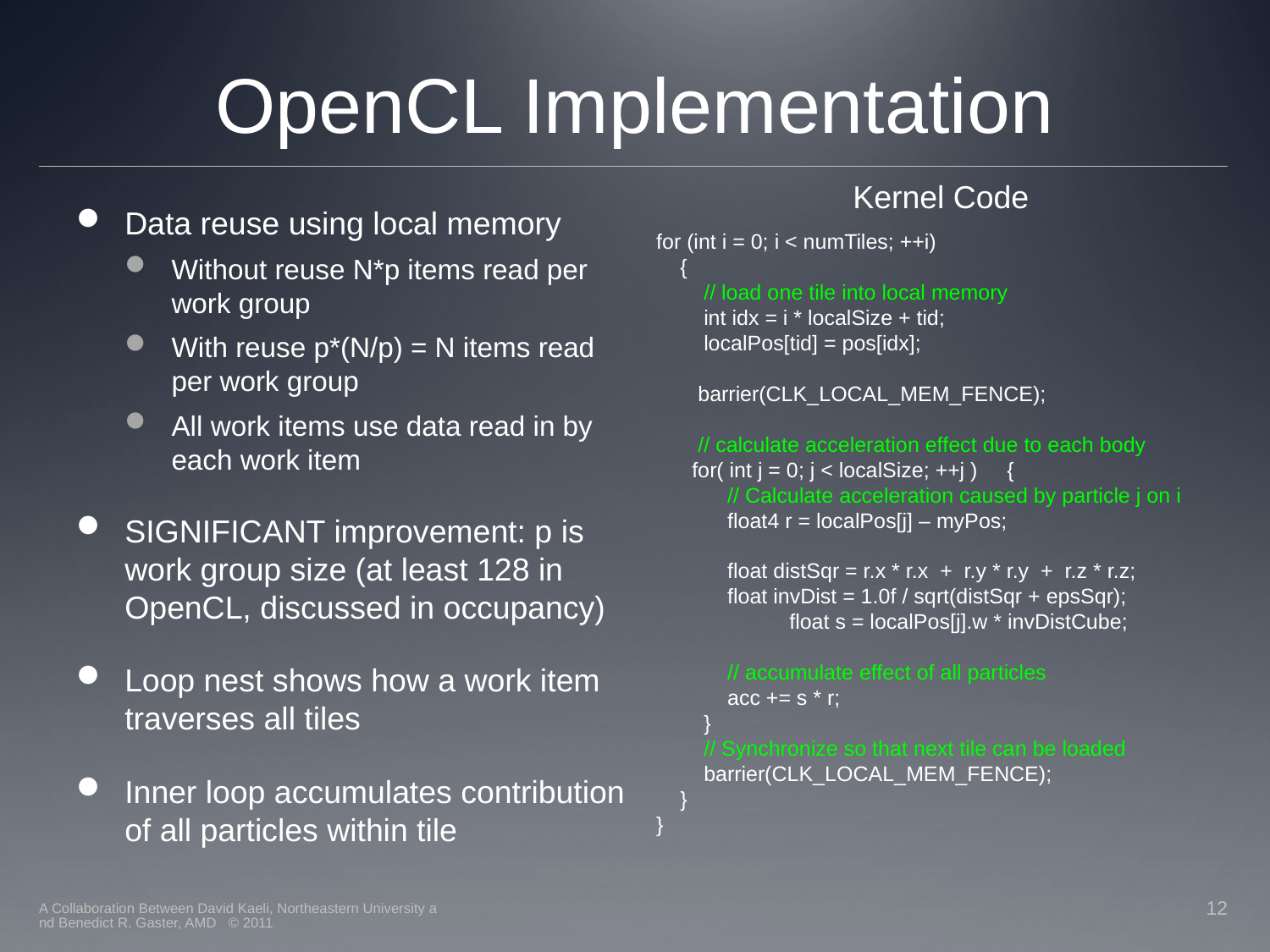

# OpenCL Implementation
Kernel Code
Data reuse using local memory
Without reuse N*p items read per work group
With reuse p*(N/p) = N items read per work group
All work items use data read in by each work item
SIGNIFICANT improvement: p is work group size (at least 128 in OpenCL, discussed in occupancy)
Loop nest shows how a work item traverses all tiles
Inner loop accumulates contribution of all particles within tile
for (int i = 0; i < numTiles; ++i)
    {
        // load one tile into local memory
        int idx = i * localSize + tid;
        localPos[tid] = pos[idx];

       barrier(CLK_LOCAL_MEM_FENCE);

       // calculate acceleration effect due to each body
      for( int j = 0; j < localSize; ++j )     {
            // Calculate acceleration caused by particle j on i
            float4 r = localPos[j] – myPos;

            float distSqr = r.x * r.x  +  r.y * r.y  +  r.z * r.z;
            float invDist = 1.0f / sqrt(distSqr + epsSqr);
	 float s = localPos[j].w * invDistCube;

            // accumulate effect of all particles
            acc += s * r;
        }
        // Synchronize so that next tile can be loaded
        barrier(CLK_LOCAL_MEM_FENCE);
    }
}
A Collaboration Between David Kaeli, Northeastern University and Benedict R. Gaster, AMD   © 2011
12